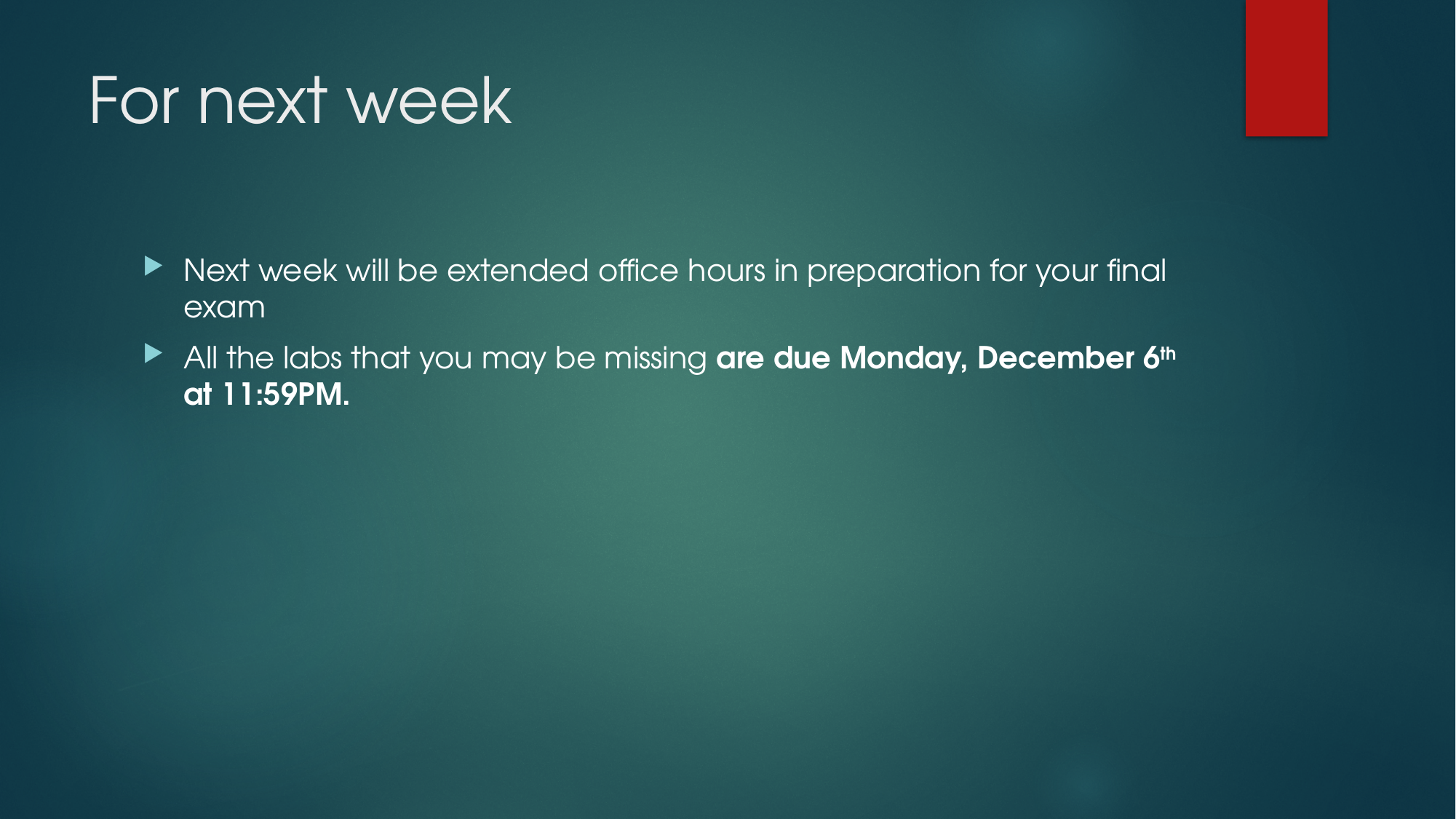

# For next week
Next week will be extended office hours in preparation for your final exam
All the labs that you may be missing are due Monday, December 6th at 11:59PM.